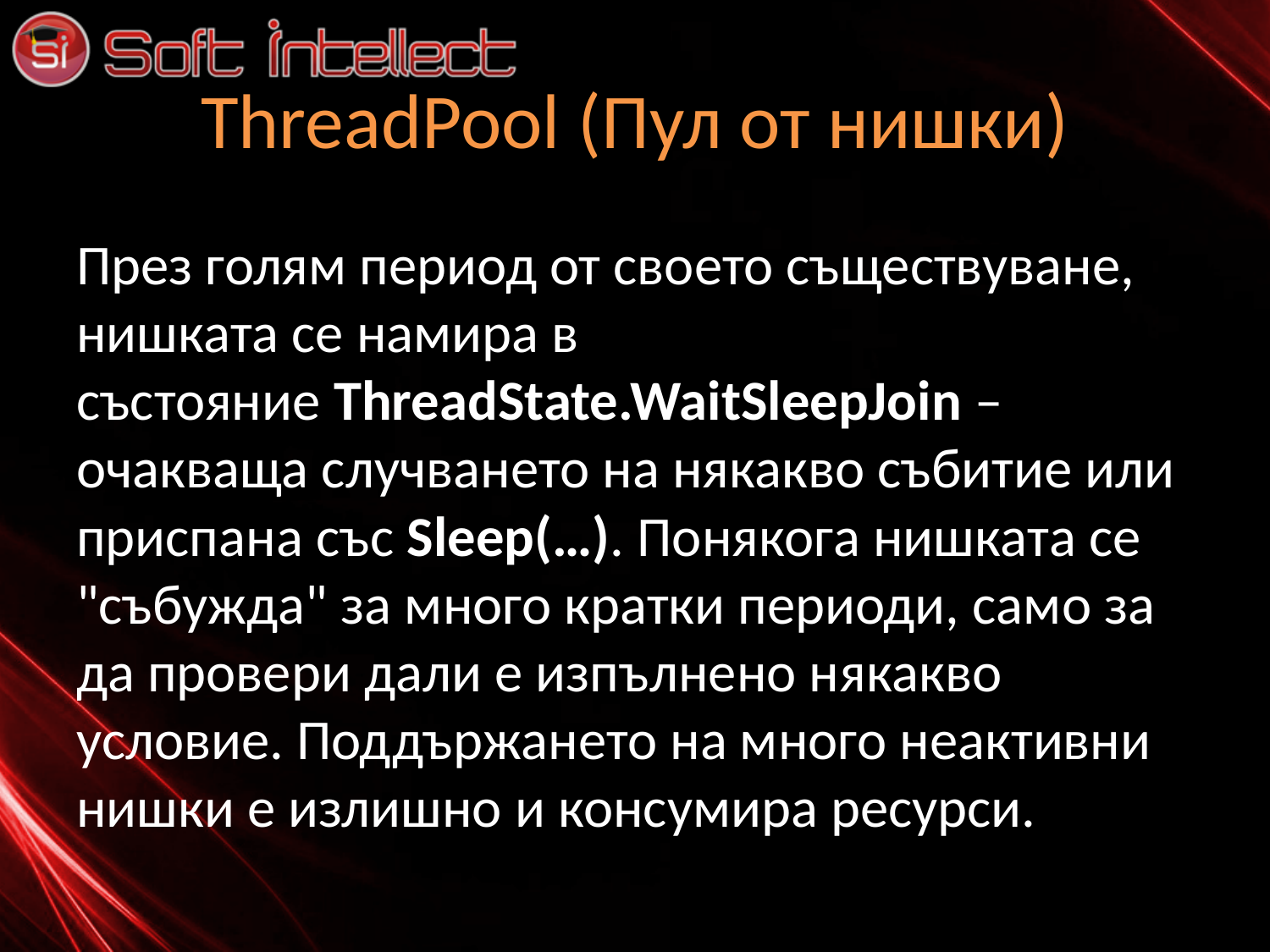

# ThreadPool (Пул от нишки)
През голям период от своето съществуване, нишката се намира в състояние ThreadState.WaitSleepJoin – очакваща случването на някакво събитие или приспана със Sleep(…). Понякога нишката се "събужда" за много кратки периоди, само за да провери дали е изпълнено някакво условие. Поддържането на много неактивни нишки е излишно и консумира ресурси.